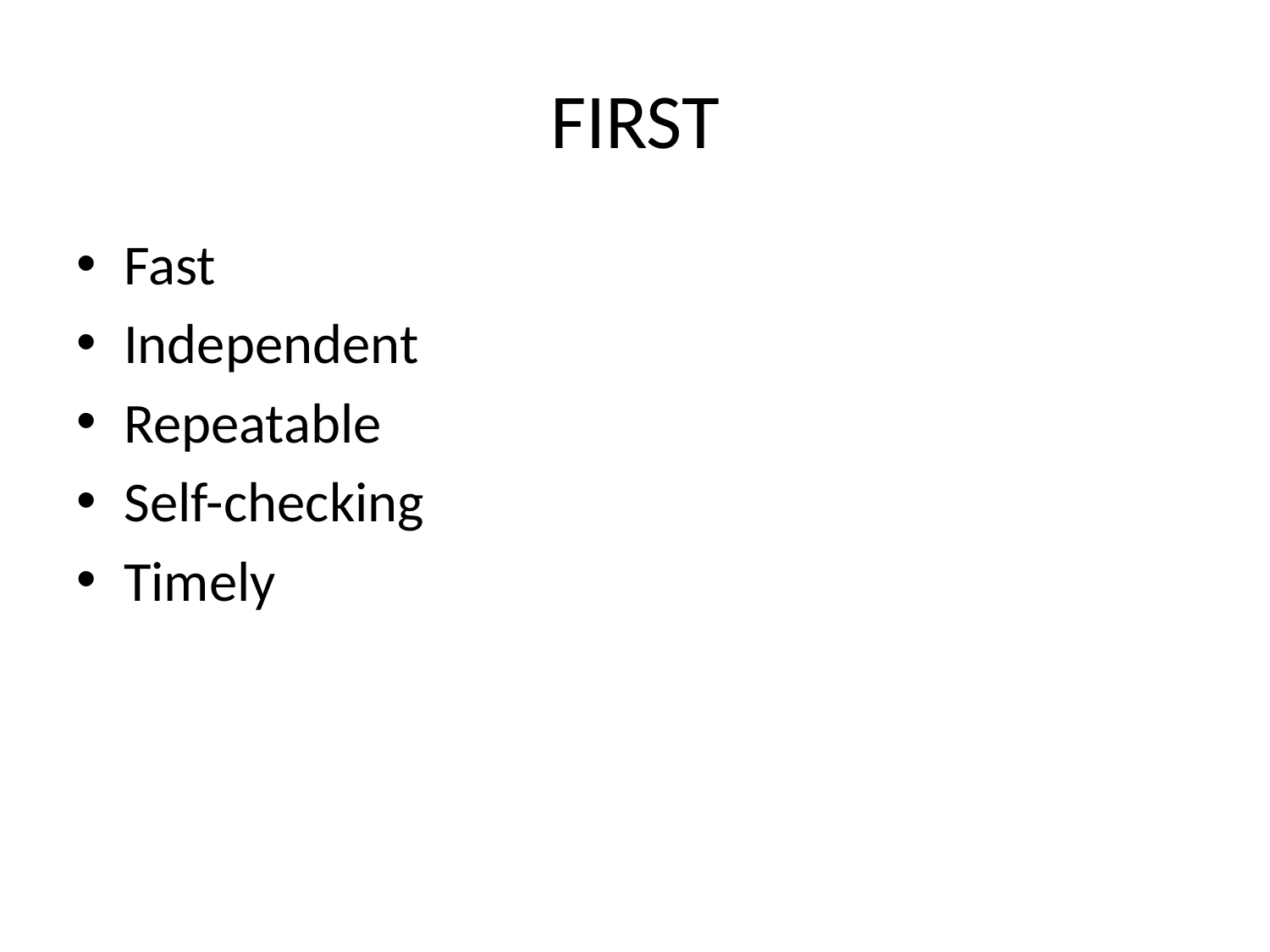

# FIRST
Fast
Independent
Repeatable
Self-checking
Timely